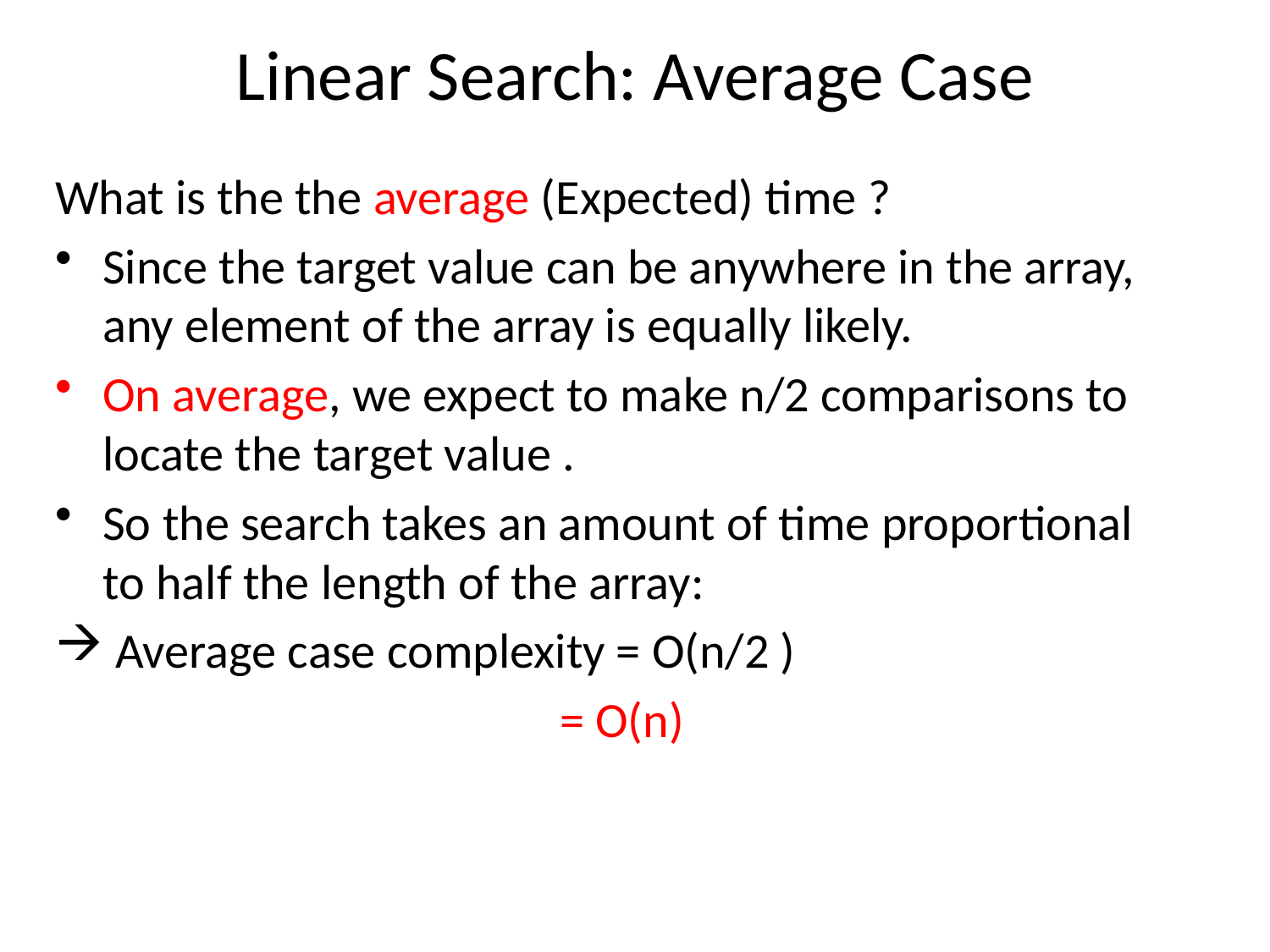

# Linear Search: Average Case
What is the the average (Expected) time ?
Since the target value can be anywhere in the array, any element of the array is equally likely.
On average, we expect to make n/2 comparisons to locate the target value .
So the search takes an amount of time proportional to half the length of the array:
 Average case complexity = O(n/2 )
                                             = O(n)